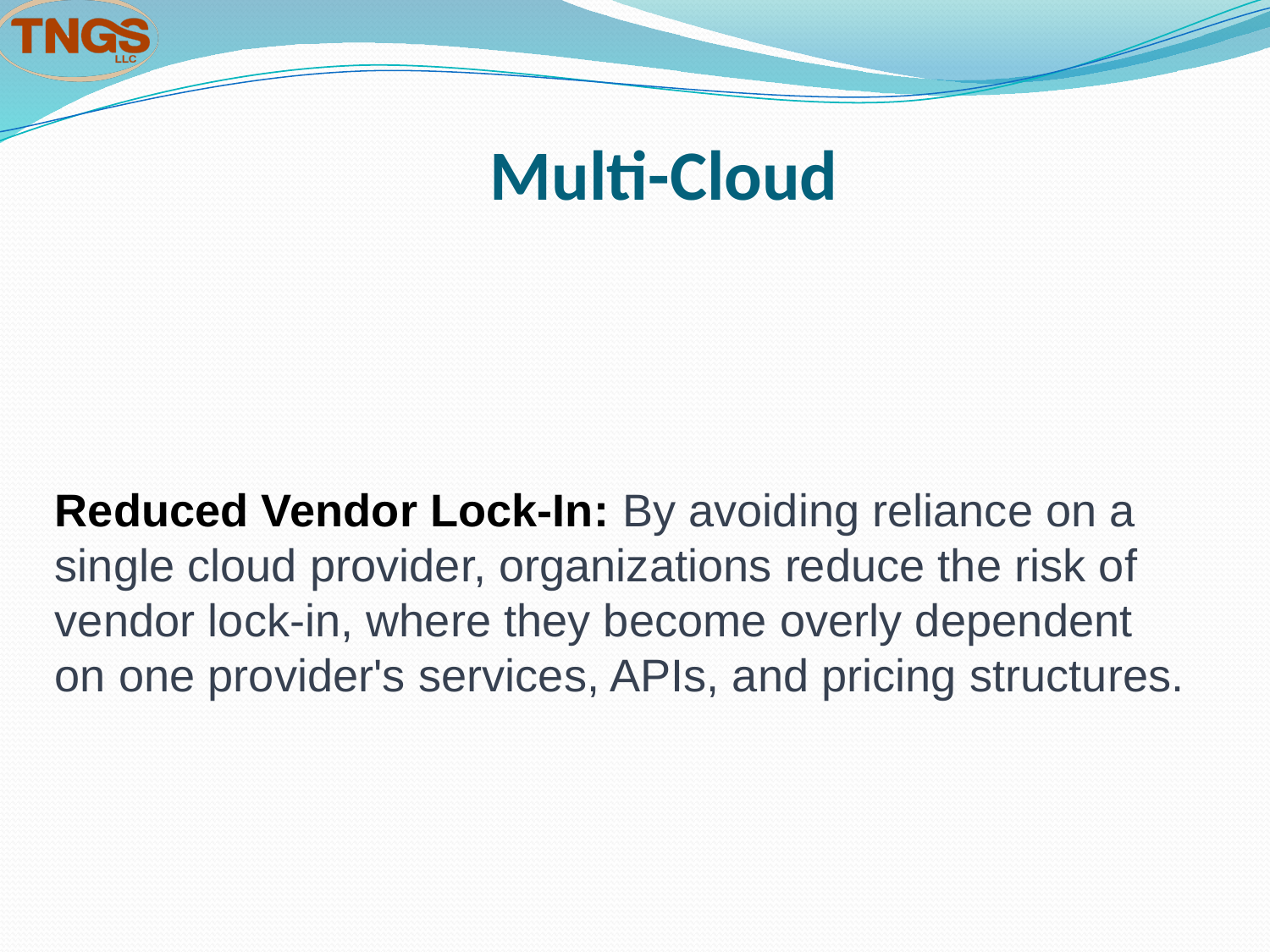

# Multi-Cloud
Reduced Vendor Lock-In: By avoiding reliance on a single cloud provider, organizations reduce the risk of vendor lock-in, where they become overly dependent on one provider's services, APIs, and pricing structures.